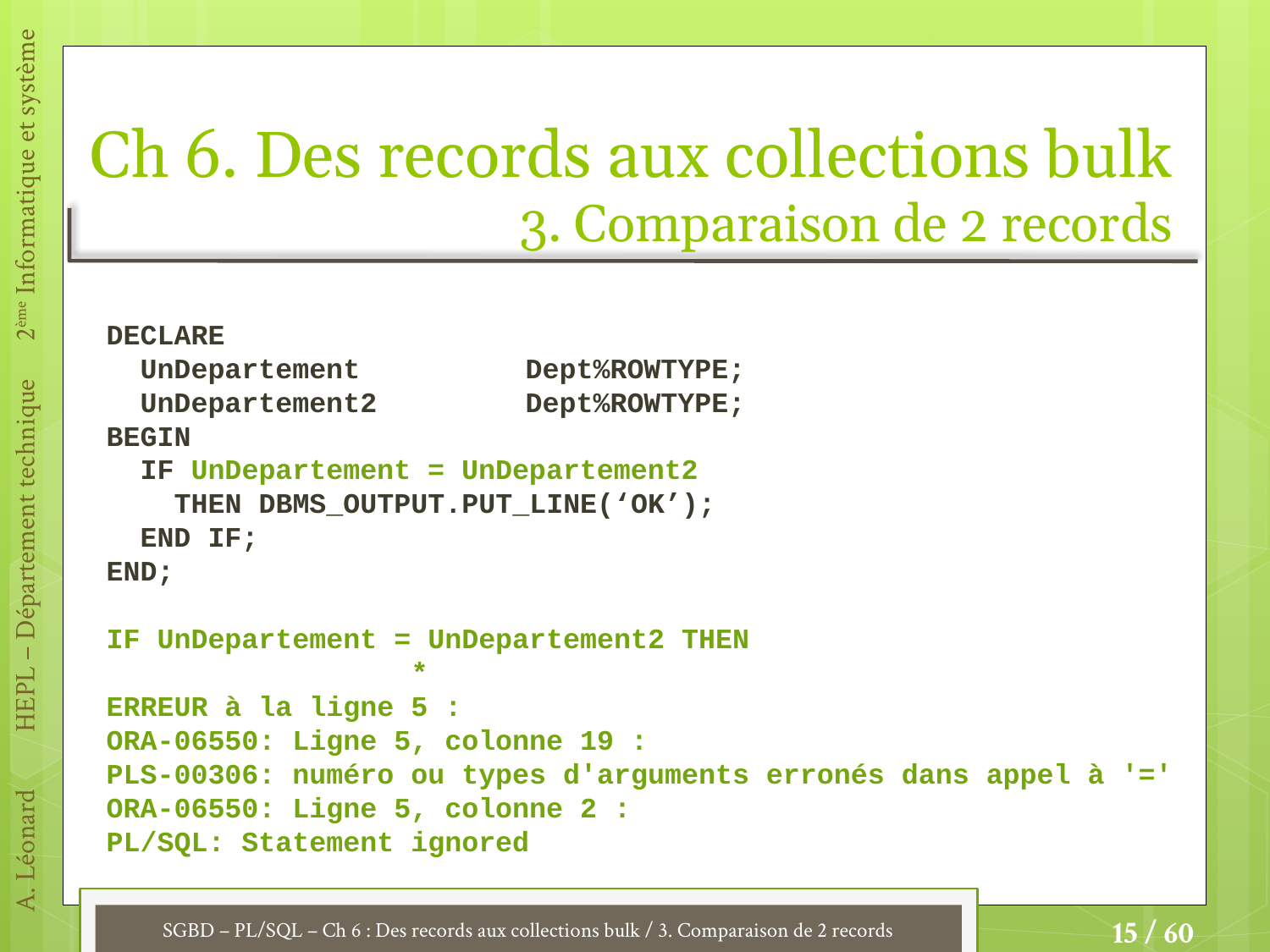

# Ch 6. Des records aux collections bulk 3. Comparaison de 2 records
DECLARE
  UnDepartement     	Dept%ROWTYPE;
  UnDepartement2     	Dept%ROWTYPE;
BEGIN
  IF UnDepartement = UnDepartement2
    THEN DBMS_OUTPUT.PUT_LINE(‘OK’);
  END IF;
END;

IF UnDepartement = UnDepartement2 THEN
                  *
ERREUR à la ligne 5 :
ORA-06550: Ligne 5, colonne 19 :
PLS-00306: numéro ou types d'arguments erronés dans appel à '='
ORA-06550: Ligne 5, colonne 2 :
PL/SQL: Statement ignored
SGBD – PL/SQL – Ch 6 : Des records aux collections bulk / 3. Comparaison de 2 records